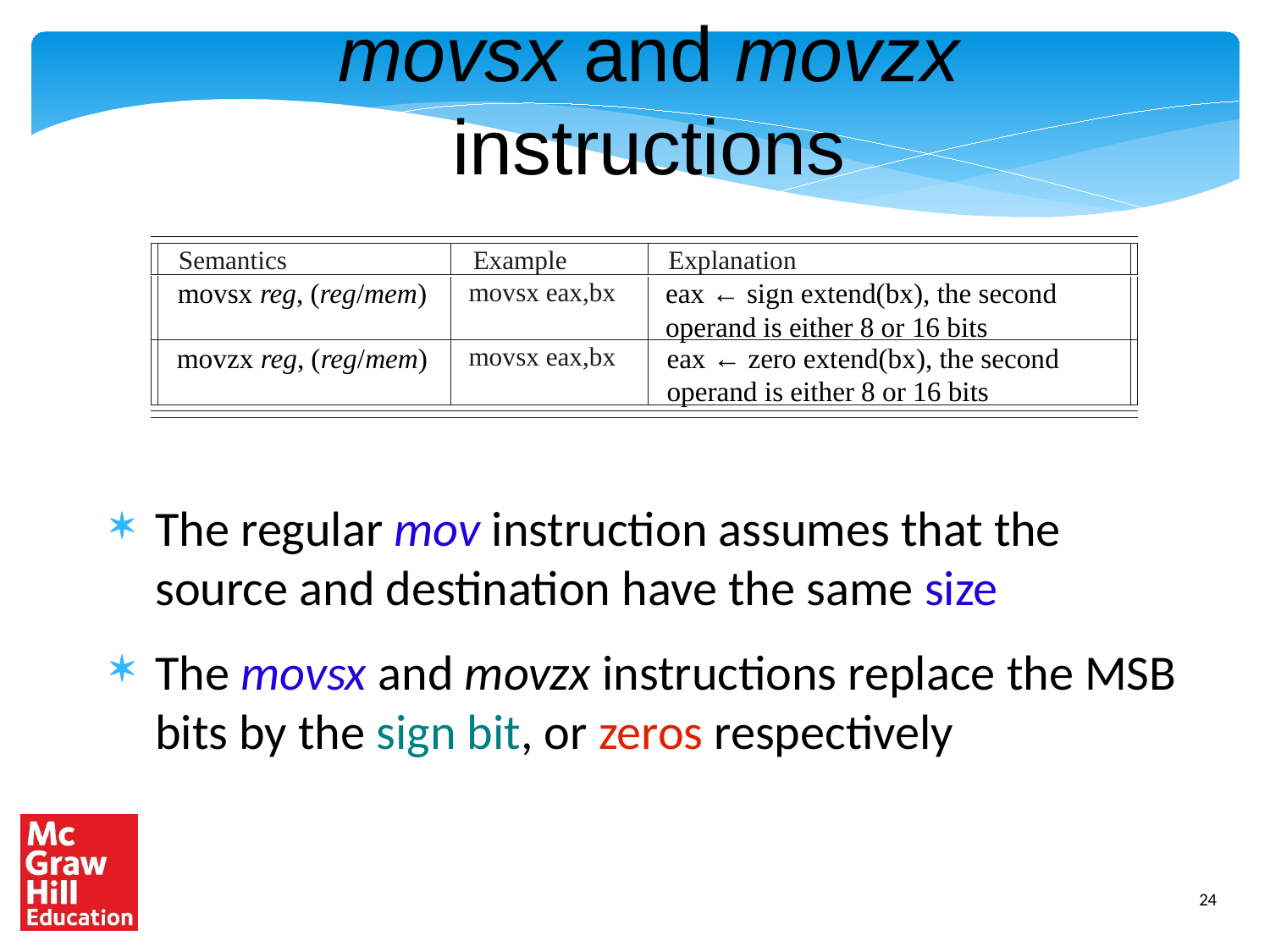

movsx and movzx instructions

Semantics

Example

Explanation
movsx reg, (reg/mem)
movsx eax,bx
eax ← sign extend(bx), the second
operand is either 8 or 16 bits

movzx reg, (reg/mem)

movsx eax,bx

eax ← zero extend(bx), the second
operand is either 8 or 16 bits
The regular mov instruction assumes that the source and destination have the same size
The movsx and movzx instructions replace the MSB bits by the sign bit, or zeros respectively